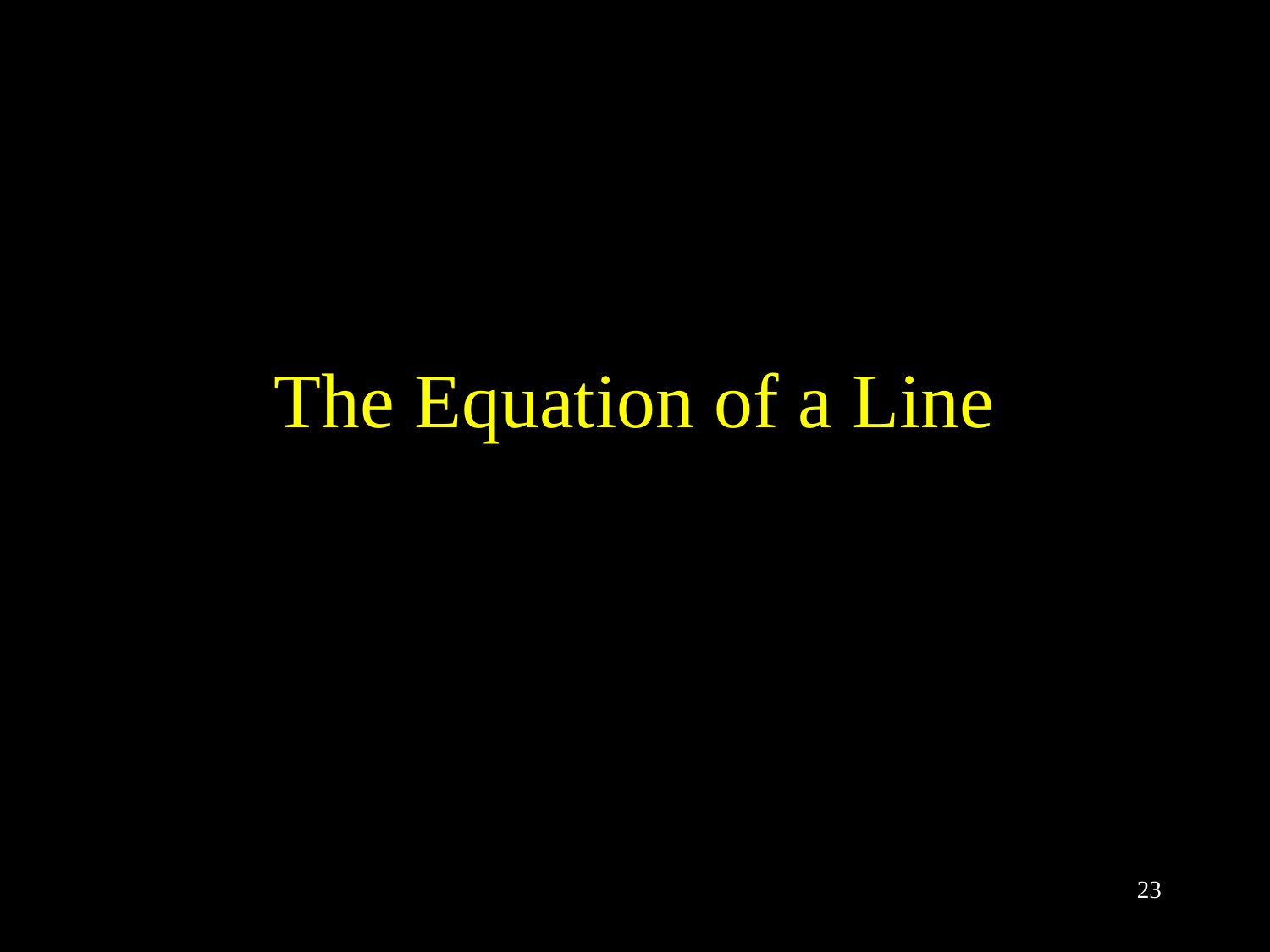

# The Equation of a Line
23